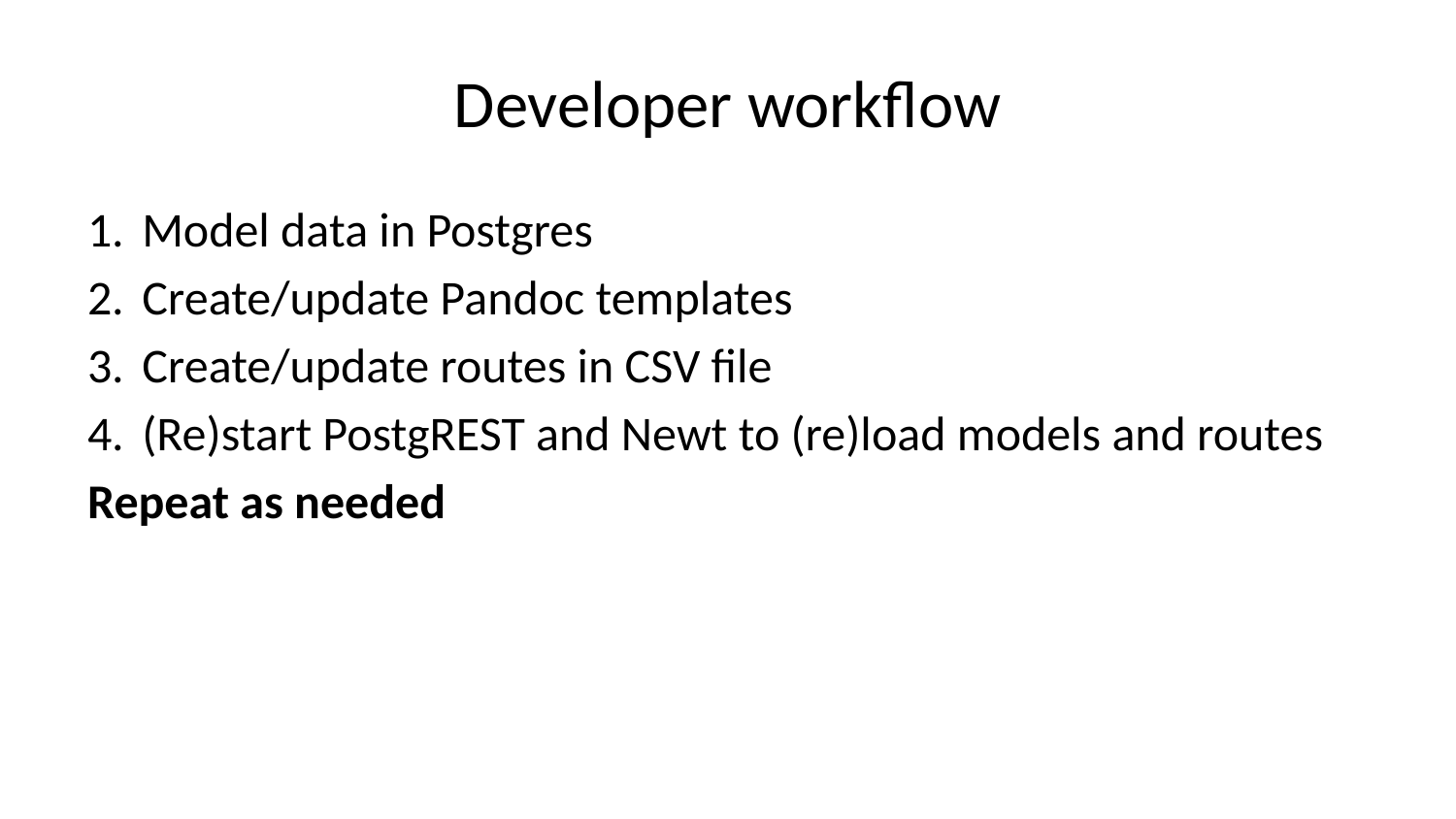

# Developer workflow
Model data in Postgres
Create/update Pandoc templates
Create/update routes in CSV file
(Re)start PostgREST and Newt to (re)load models and routes
Repeat as needed